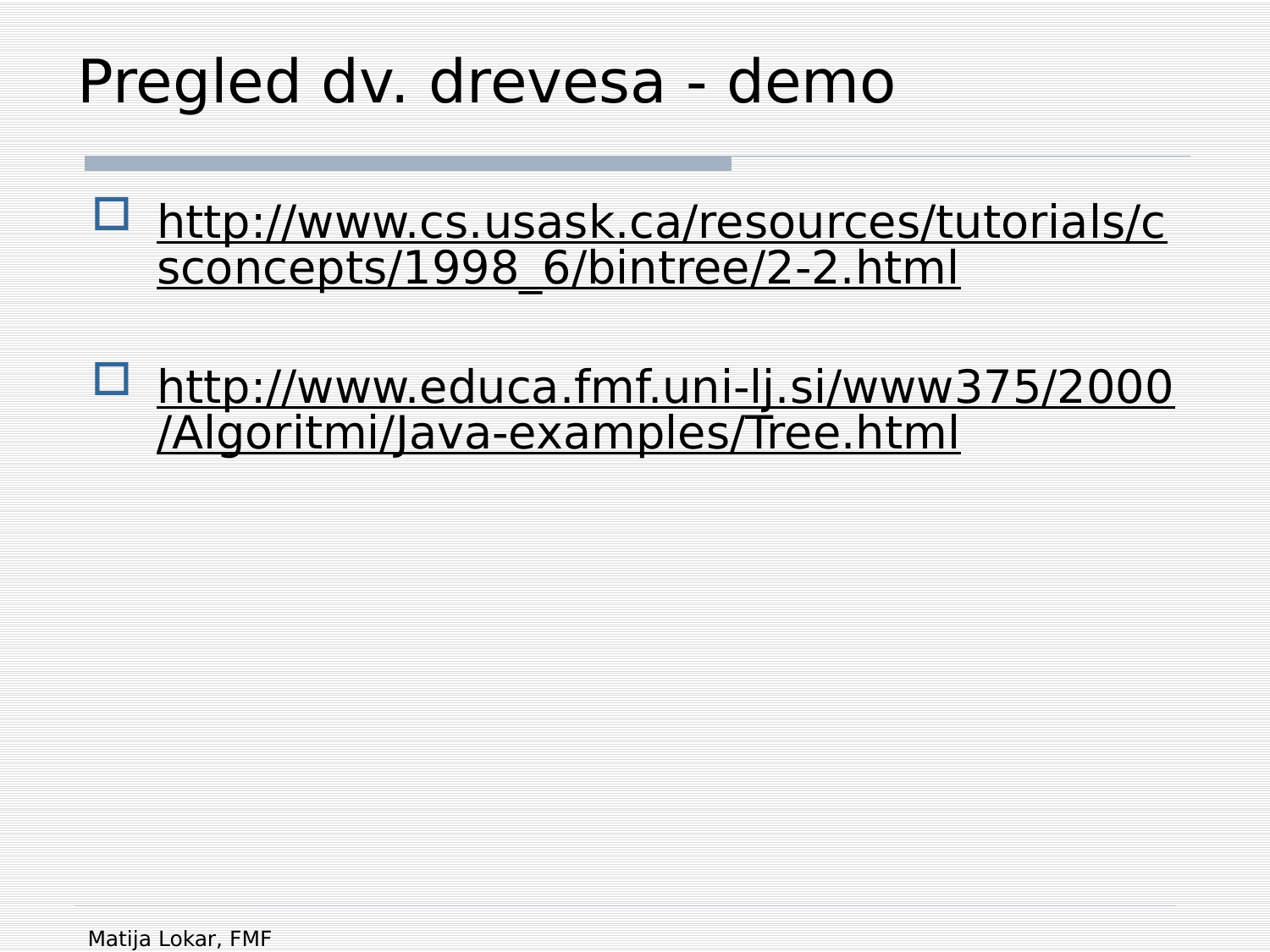

# Pregled dv. drevesa - demo
http://www.cs.usask.ca/resources/tutorials/csconcepts/1998_6/bintree/2-2.html
http://www.educa.fmf.uni-lj.si/www375/2000/Algoritmi/Java-examples/Tree.html
Matija Lokar, FMF